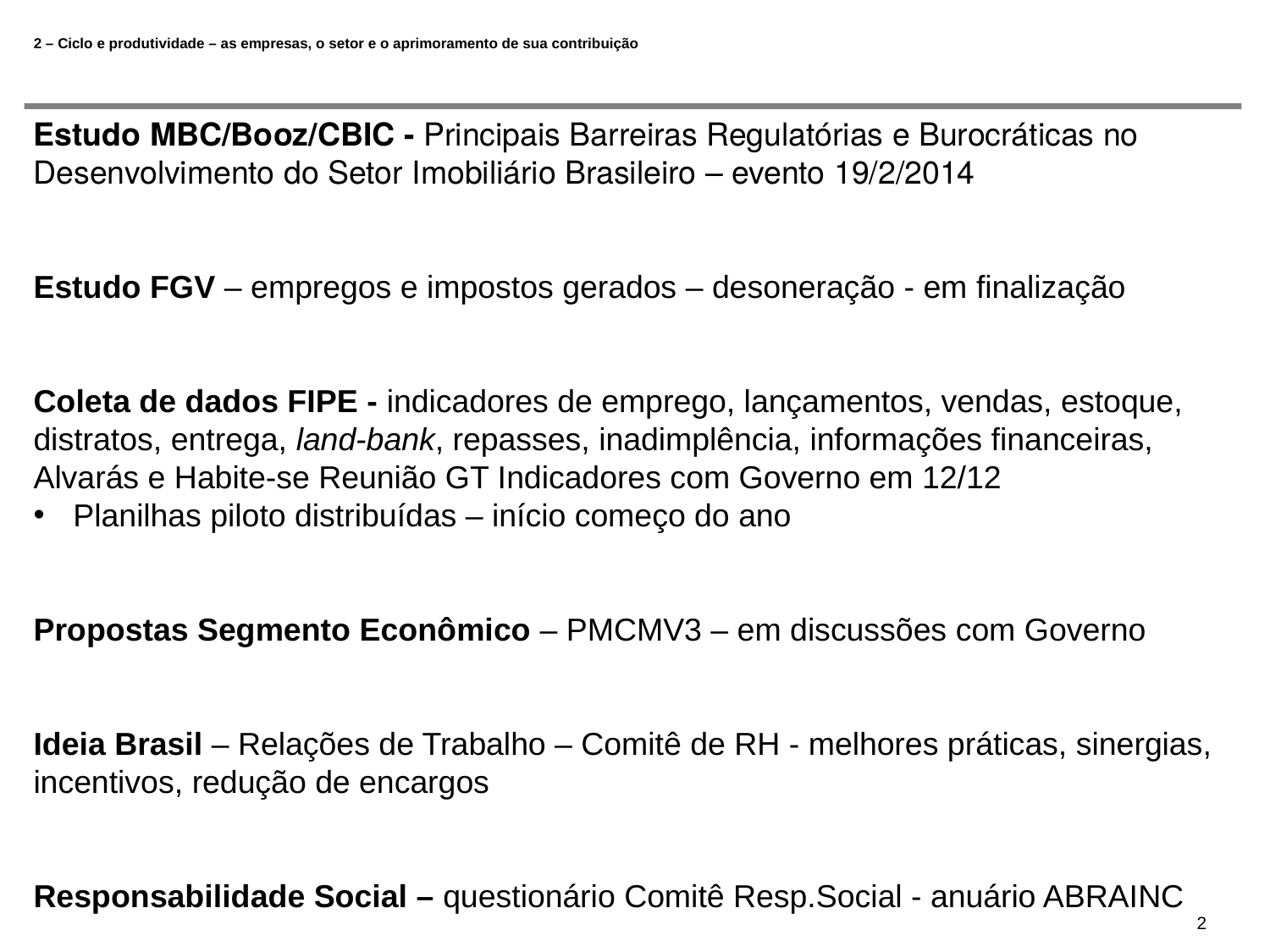

# 2 – Ciclo e produtividade – as empresas, o setor e o aprimoramento de sua contribuição

Estudo MBC/Booz/CBIC - Principais Barreiras Regulatórias e Burocráticas no Desenvolvimento do Setor Imobiliário Brasileiro – evento 19/2/2014

Estudo FGV – empregos e impostos gerados – desoneração - em finalização

Coleta de dados FIPE - indicadores de emprego, lançamentos, vendas, estoque, distratos, entrega, land-bank, repasses, inadimplência, informações financeiras, Alvarás e Habite-se Reunião GT Indicadores com Governo em 12/12
Planilhas piloto distribuídas – início começo do ano

Propostas Segmento Econômico – PMCMV3 – em discussões com Governo

Ideia Brasil – Relações de Trabalho – Comitê de RH - melhores práticas, sinergias, incentivos, redução de encargos

Responsabilidade Social – questionário Comitê Resp.Social - anuário ABRAINC

2